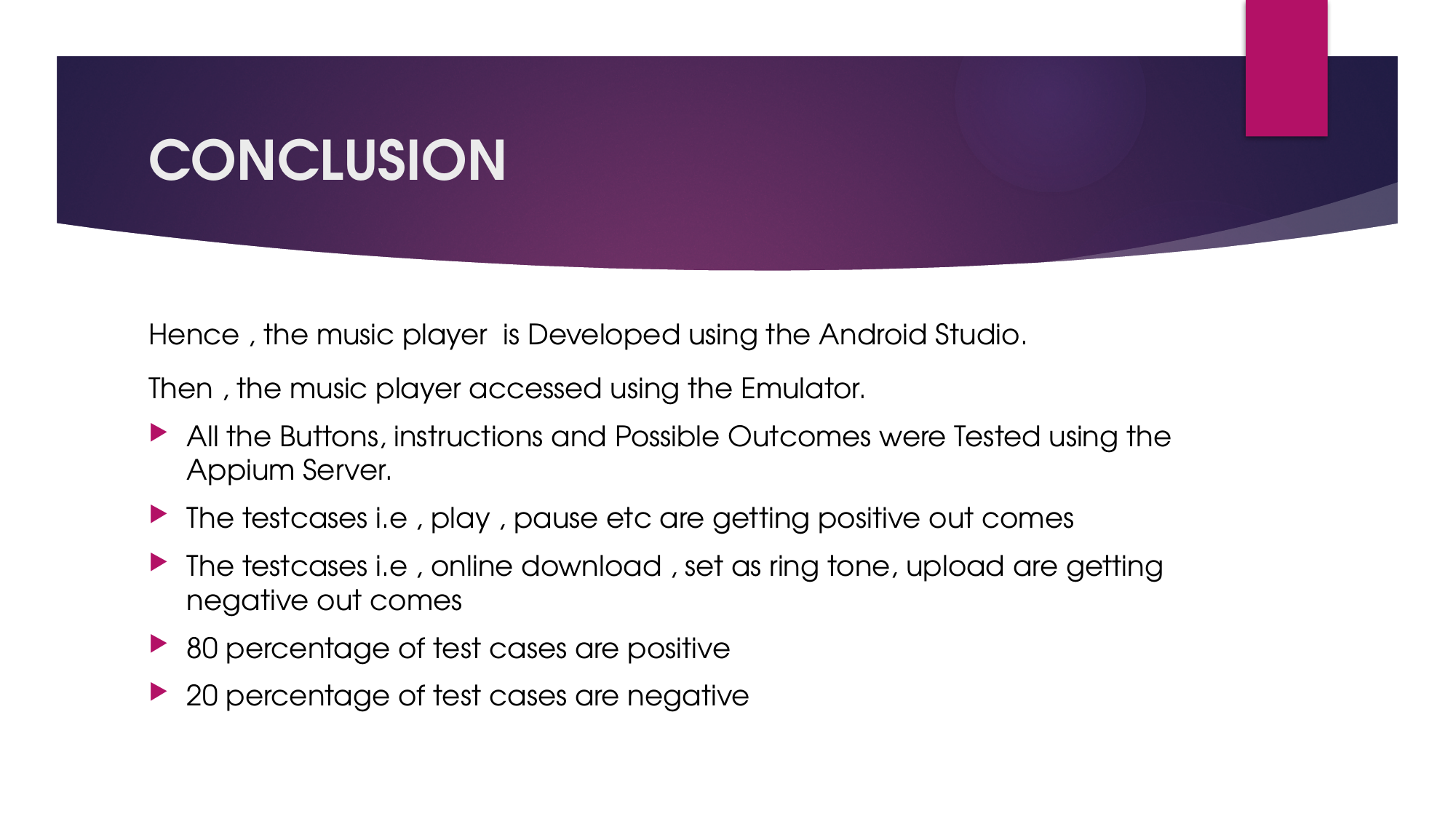

# CONCLUSION
Hence , the music player  is Developed using the Android Studio.
Then , the music player accessed using the Emulator.
All the Buttons, instructions and Possible Outcomes were Tested using the Appium Server.
The testcases i.e , play , pause etc are getting positive out comes
The testcases i.e , online download , set as ring tone, upload are getting negative out comes
80 percentage of test cases are positive
20 percentage of test cases are negative